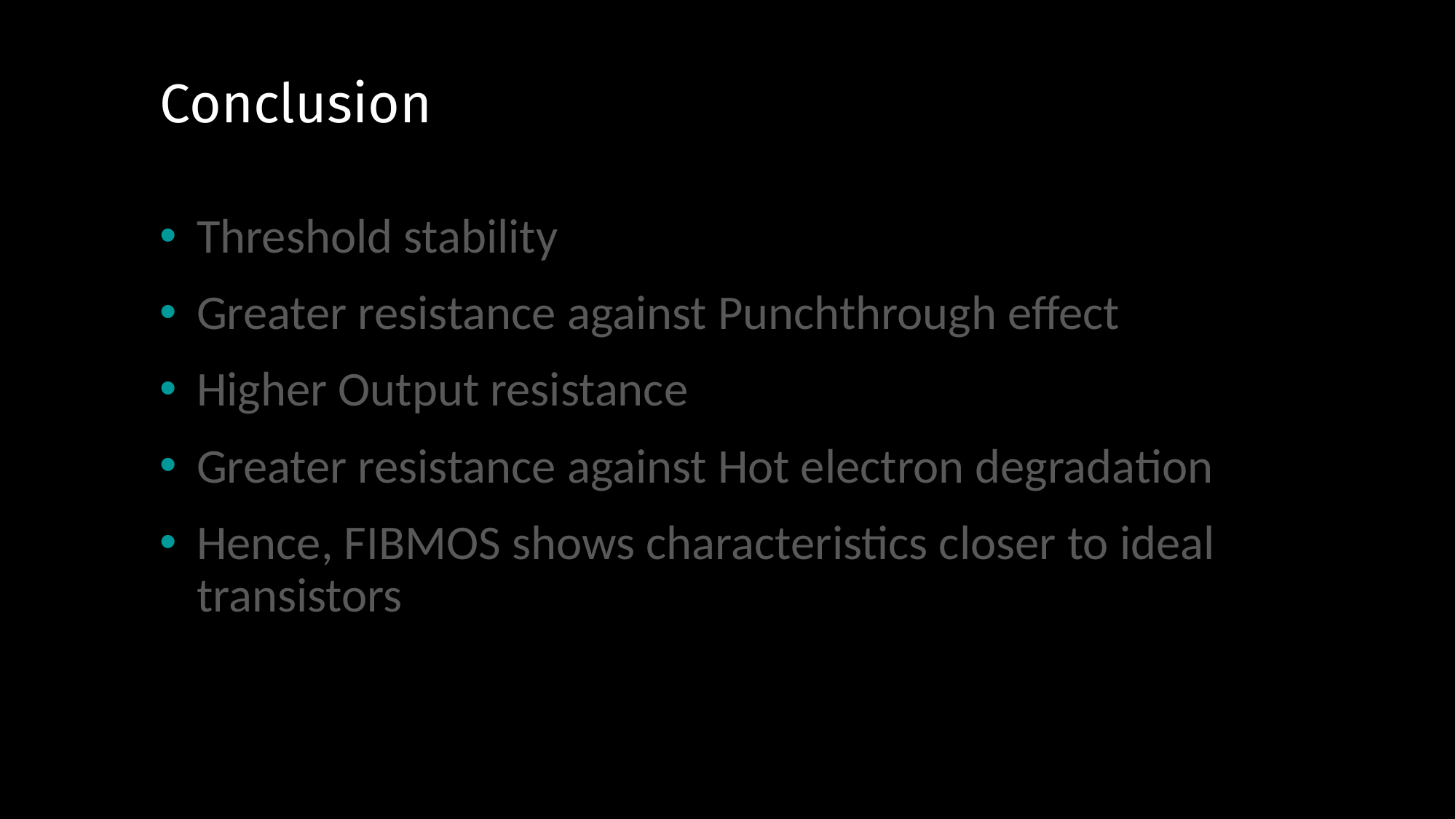

# Conclusion
Threshold stability
Greater resistance against Punchthrough effect
Higher Output resistance
Greater resistance against Hot electron degradation
Hence, FIBMOS shows characteristics closer to ideal transistors